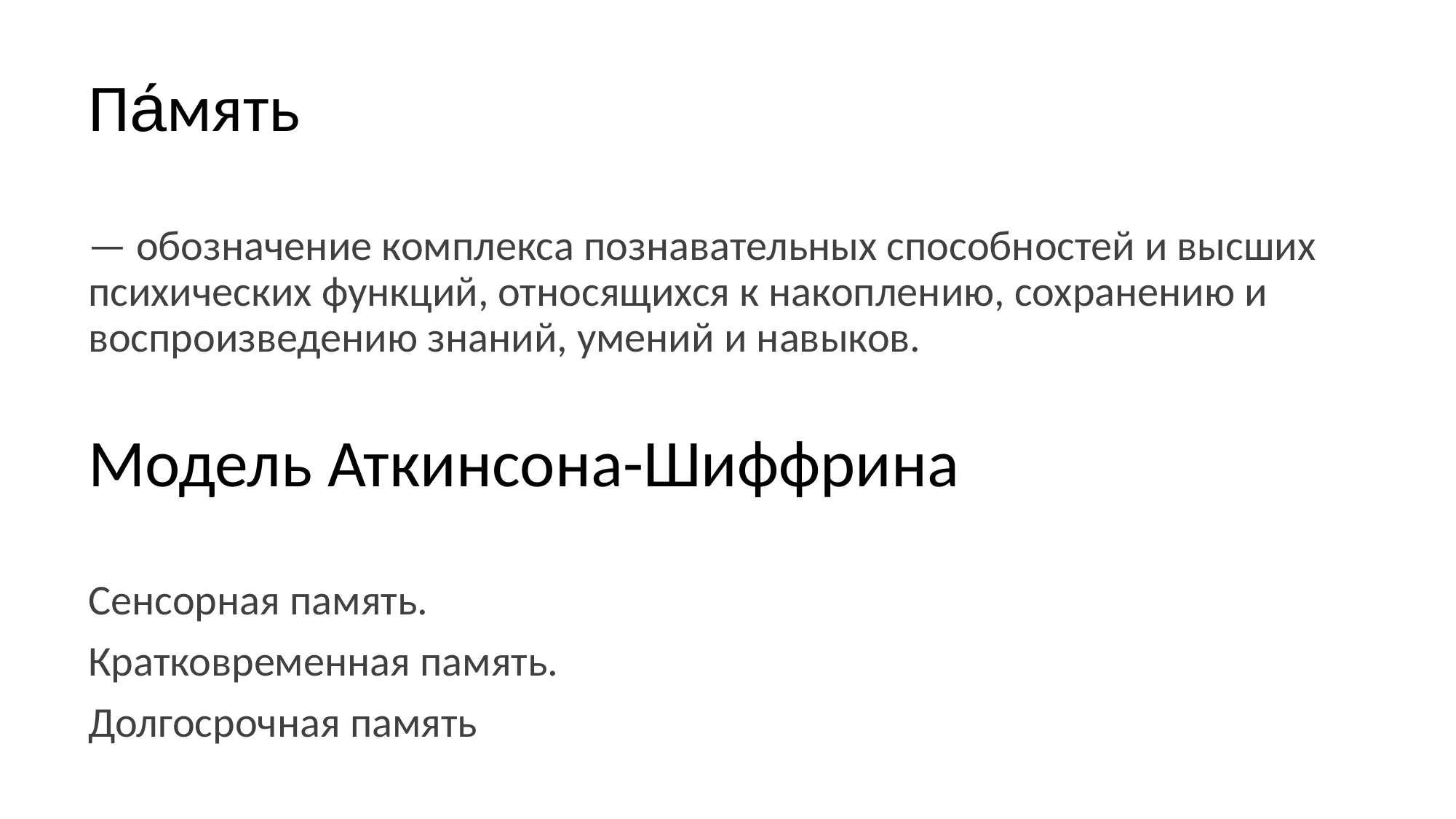

# Па́мять
— обозначение комплекса познавательных способностей и высших психических функций, относящихся к накоплению, сохранению и воспроизведению знаний, умений и навыков.

Модель Аткинсона-Шиффрина
Сенсорная память.
Кратковременная память.
Долгосрочная память